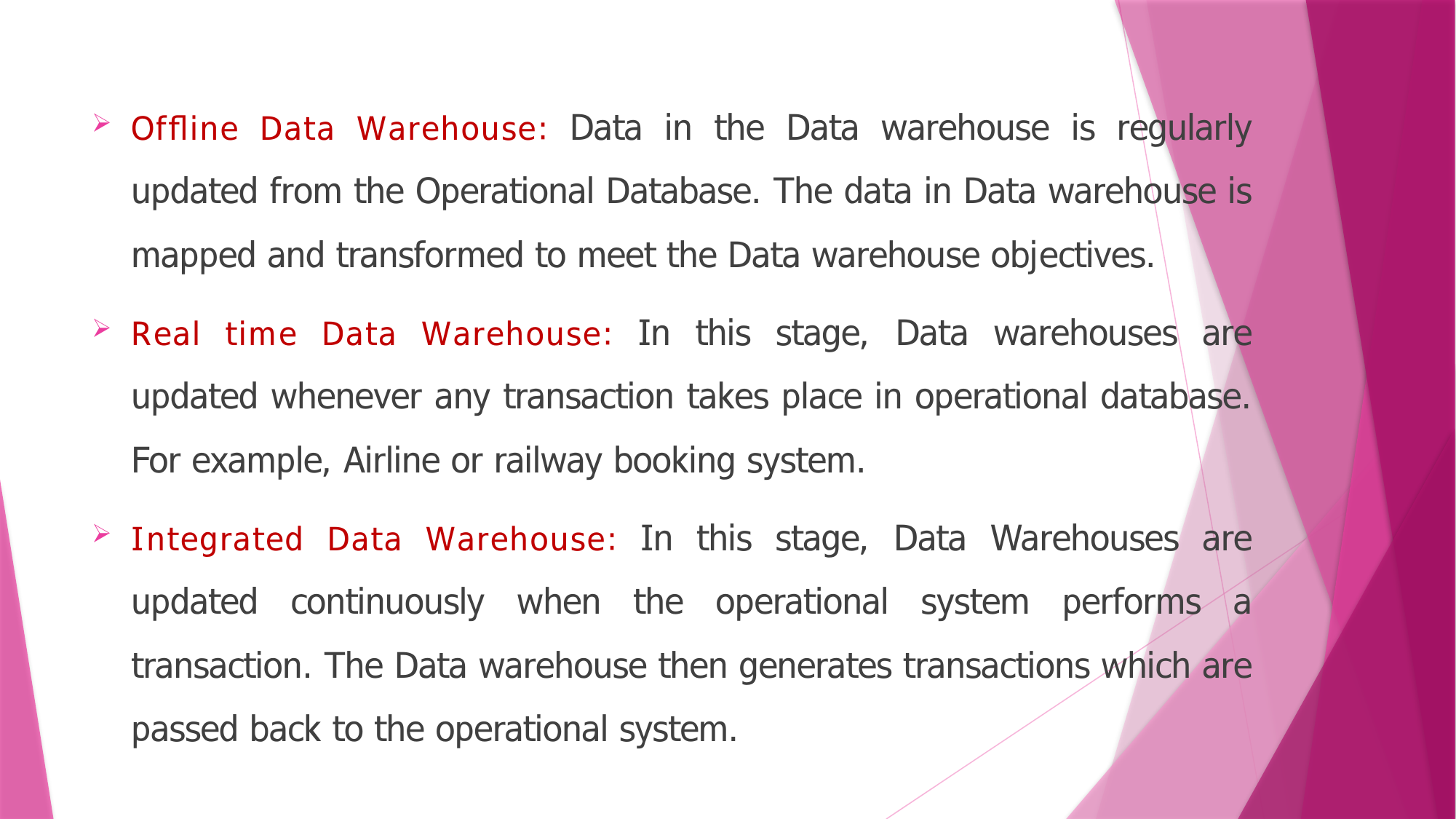

Offline Data Warehouse: Data in the Data warehouse is regularly updated from the Operational Database. The data in Data warehouse is mapped and transformed to meet the Data warehouse objectives.
Real time Data Warehouse: In this stage, Data warehouses are updated whenever any transaction takes place in operational database. For example, Airline or railway booking system.
Integrated Data Warehouse: In this stage, Data Warehouses are updated continuously when the operational system performs a transaction. The Data warehouse then generates transactions which are passed back to the operational system.